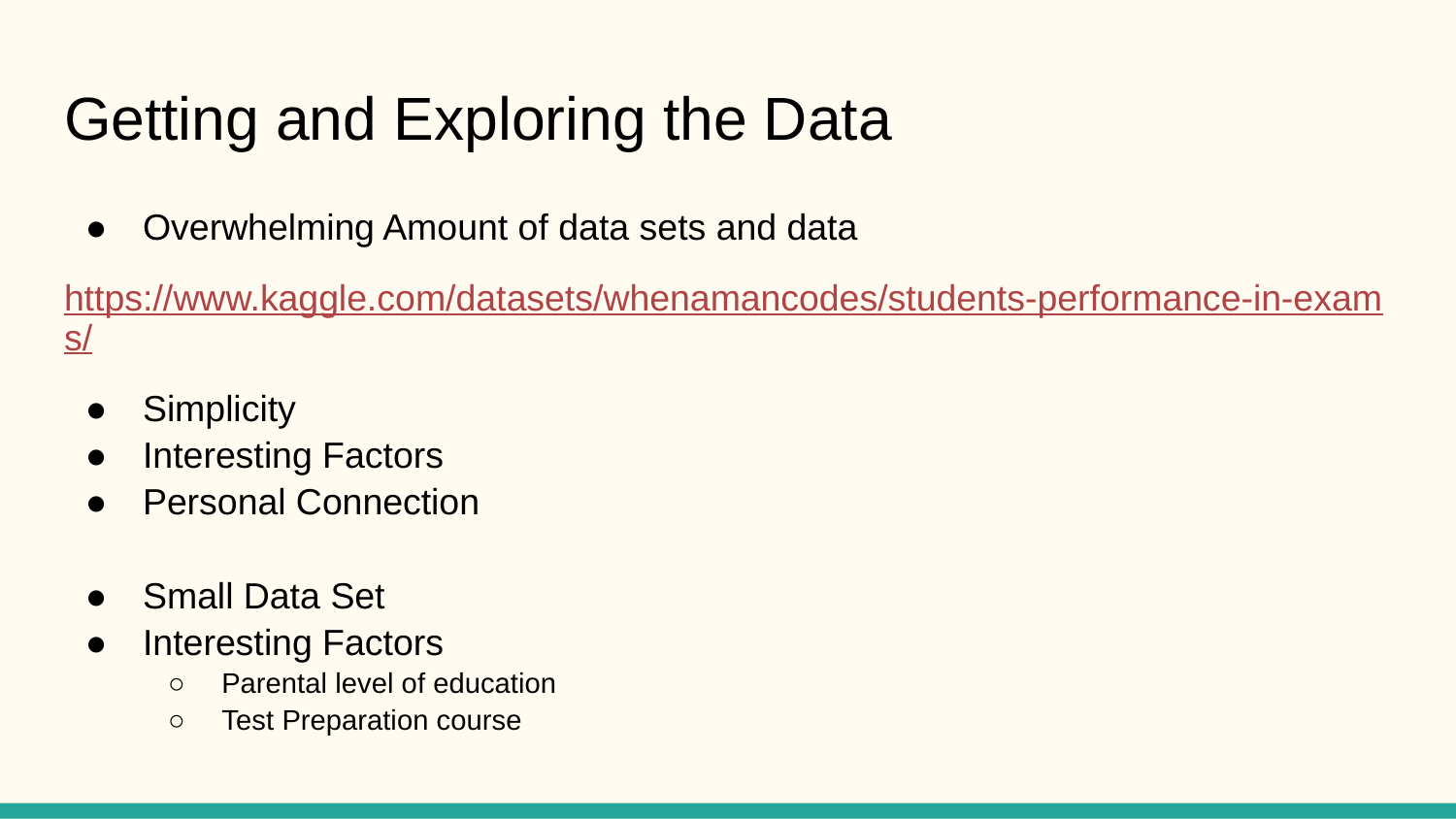

# Getting and Exploring the Data
Overwhelming Amount of data sets and data
https://www.kaggle.com/datasets/whenamancodes/students-performance-in-exams/
Simplicity
Interesting Factors
Personal Connection
Small Data Set
Interesting Factors
Parental level of education
Test Preparation course